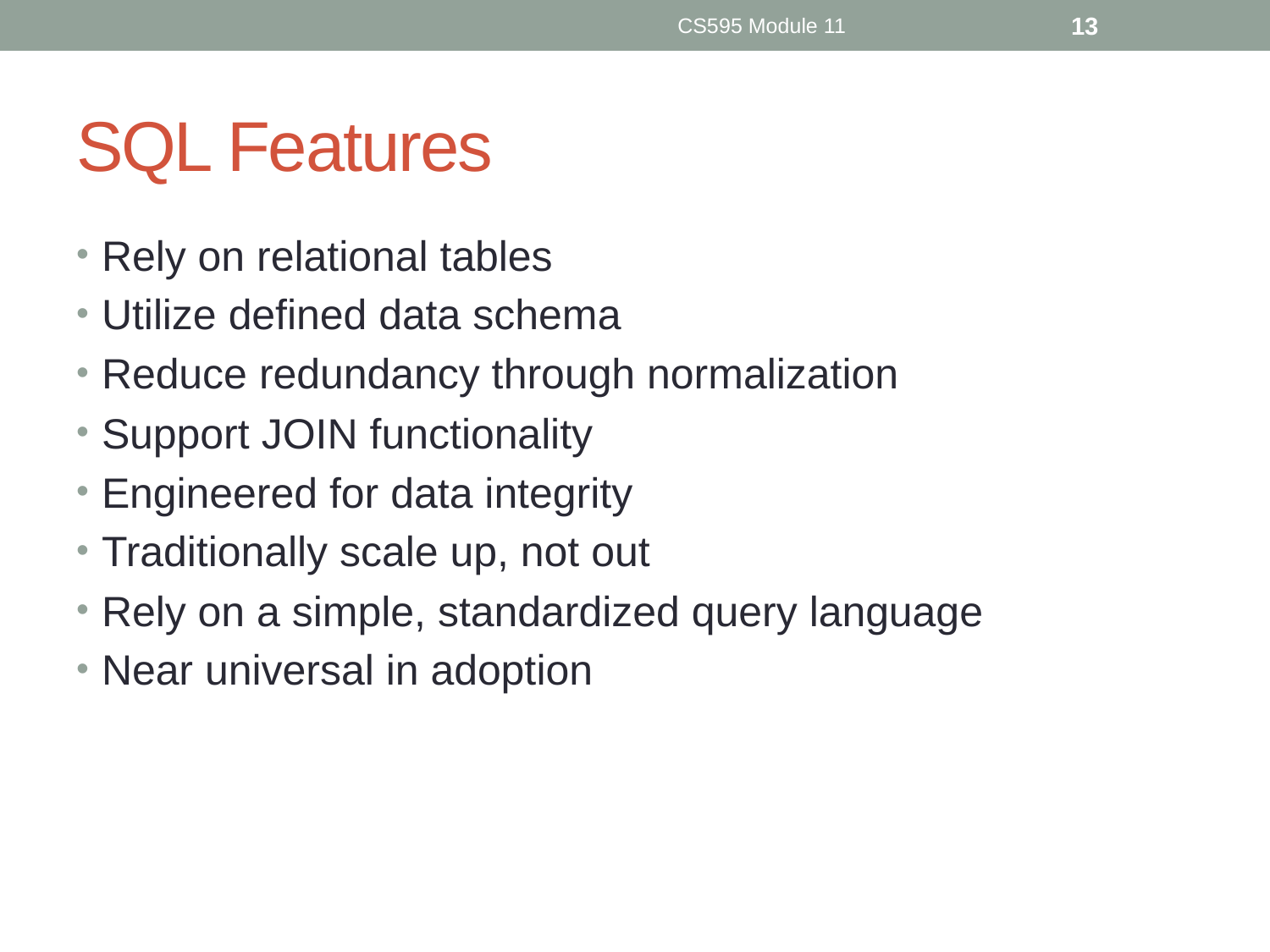

CS595 Module 11
13
# SQL Features
Rely on relational tables
Utilize defined data schema
Reduce redundancy through normalization
Support JOIN functionality
Engineered for data integrity
Traditionally scale up, not out
Rely on a simple, standardized query language
Near universal in adoption